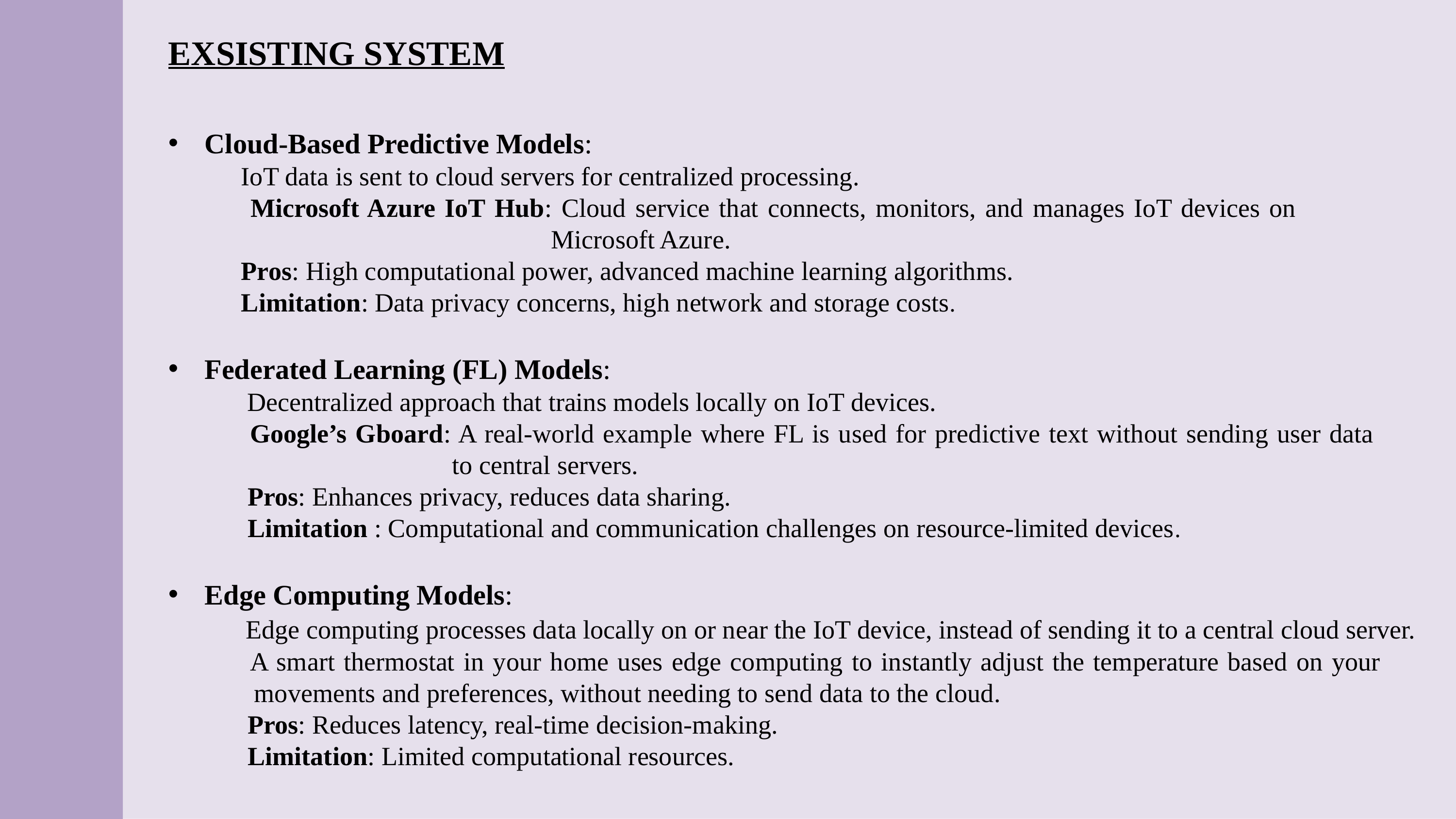

EXSISTING SYSTEM

Cloud-Based Predictive Models:
	IoT data is sent to cloud servers for centralized processing.
	 Microsoft Azure IoT Hub: Cloud service that connects, monitors, and manages IoT devices on 						              Microsoft Azure.
	Pros: High computational power, advanced machine learning algorithms.
	Limitation: Data privacy concerns, high network and storage costs.

Federated Learning (FL) Models:
	 Decentralized approach that trains models locally on IoT devices.
	 Google’s Gboard: A real-world example where FL is used for predictive text without sending user data   				          to central servers.
	 Pros: Enhances privacy, reduces data sharing.
	 Limitation : Computational and communication challenges on resource-limited devices.

Edge Computing Models:
           Edge computing processes data locally on or near the IoT device, instead of sending it to a central cloud server.
	 A smart thermostat in your home uses edge computing to instantly adjust the temperature based on your 	 	  movements and preferences, without needing to send data to the cloud.
	 Pros: Reduces latency, real-time decision-making.
	 Limitation: Limited computational resources.